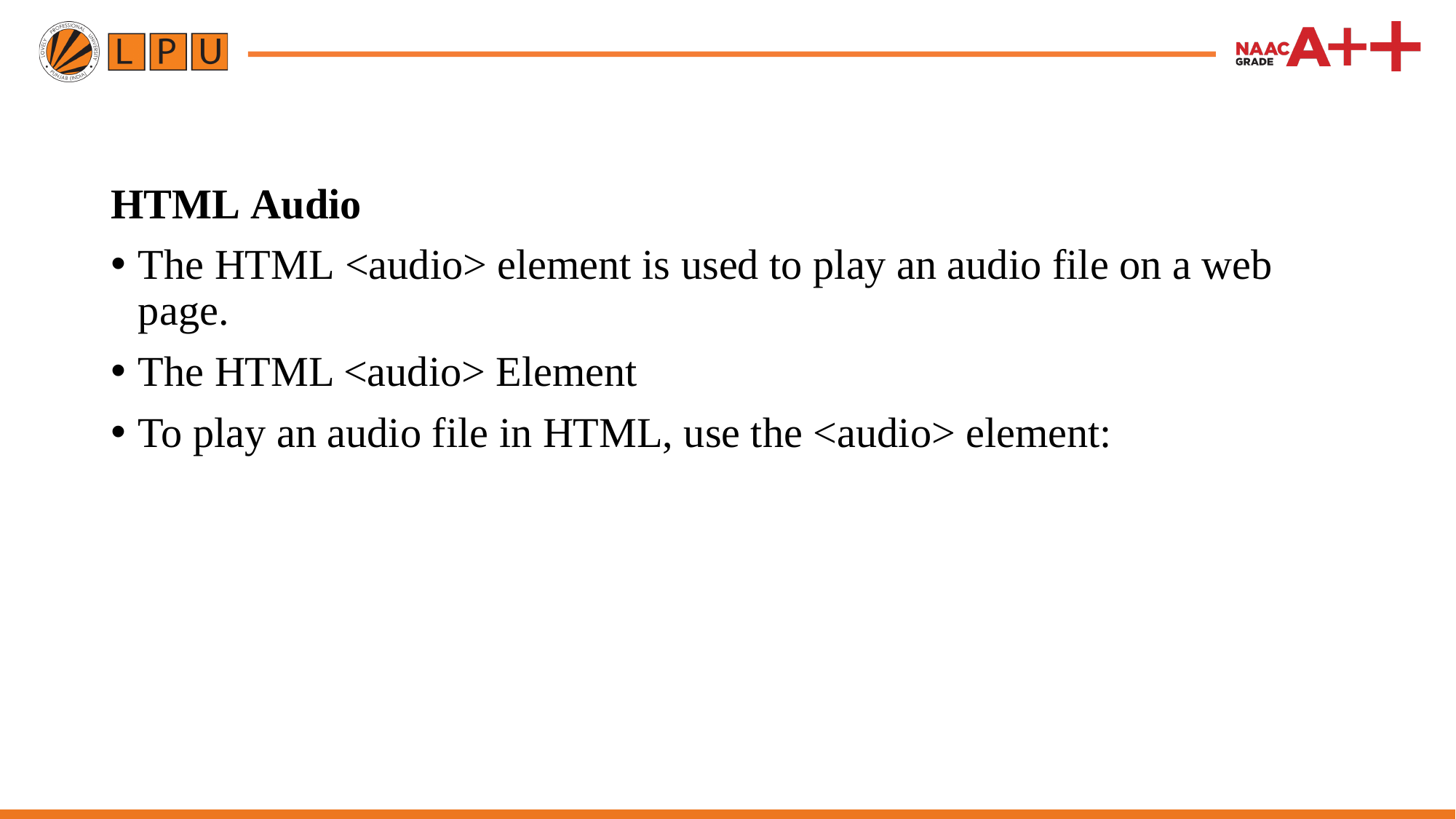

HTML Audio
The HTML <audio> element is used to play an audio file on a web page.
The HTML <audio> Element
To play an audio file in HTML, use the <audio> element: